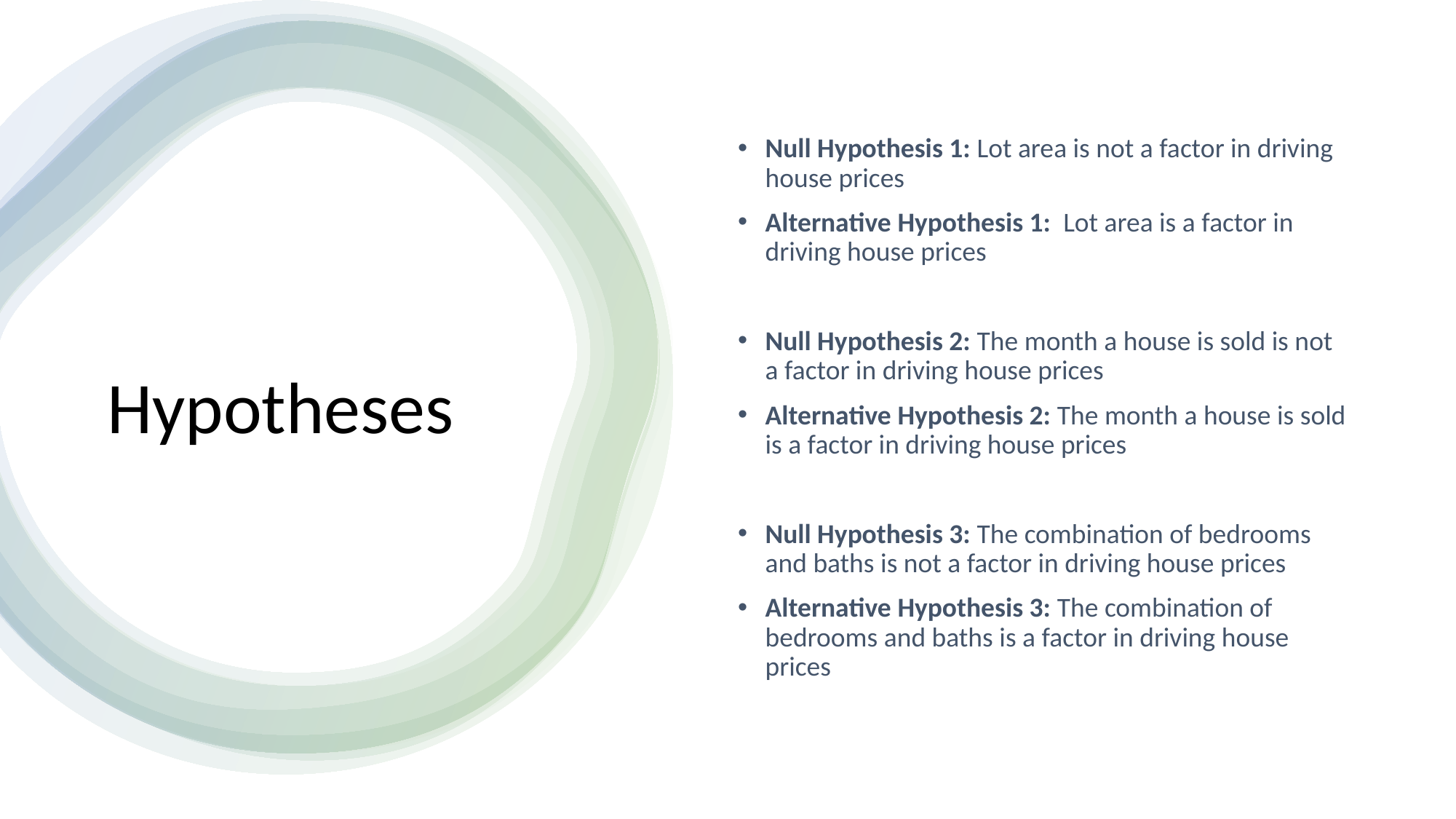

Null Hypothesis 1: Lot area is not a factor in driving house prices
Alternative Hypothesis 1:  Lot area is a factor in driving house prices

Null Hypothesis 2: The month a house is sold is not a factor in driving house prices
Alternative Hypothesis 2: The month a house is sold is a factor in driving house prices

Null Hypothesis 3: The combination of bedrooms and baths is not a factor in driving house prices
Alternative Hypothesis 3: The combination of bedrooms and baths is a factor in driving house prices
# Hypotheses